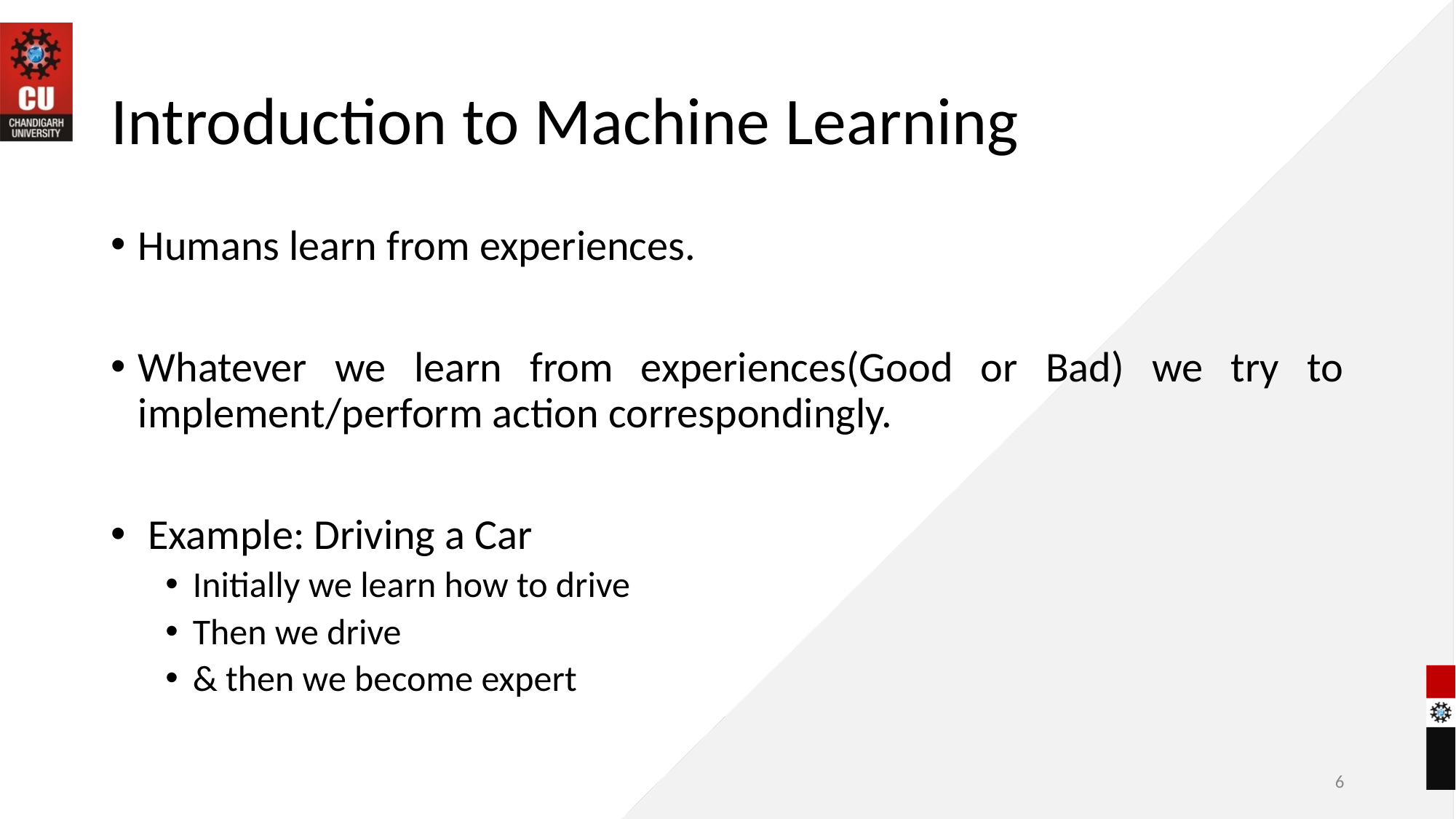

# Introduction to Machine Learning
Humans learn from experiences.

Whatever we learn from experiences(Good or Bad) we try to implement/perform action correspondingly.

 Example: Driving a Car
Initially we learn how to drive
Then we drive
& then we become expert

6